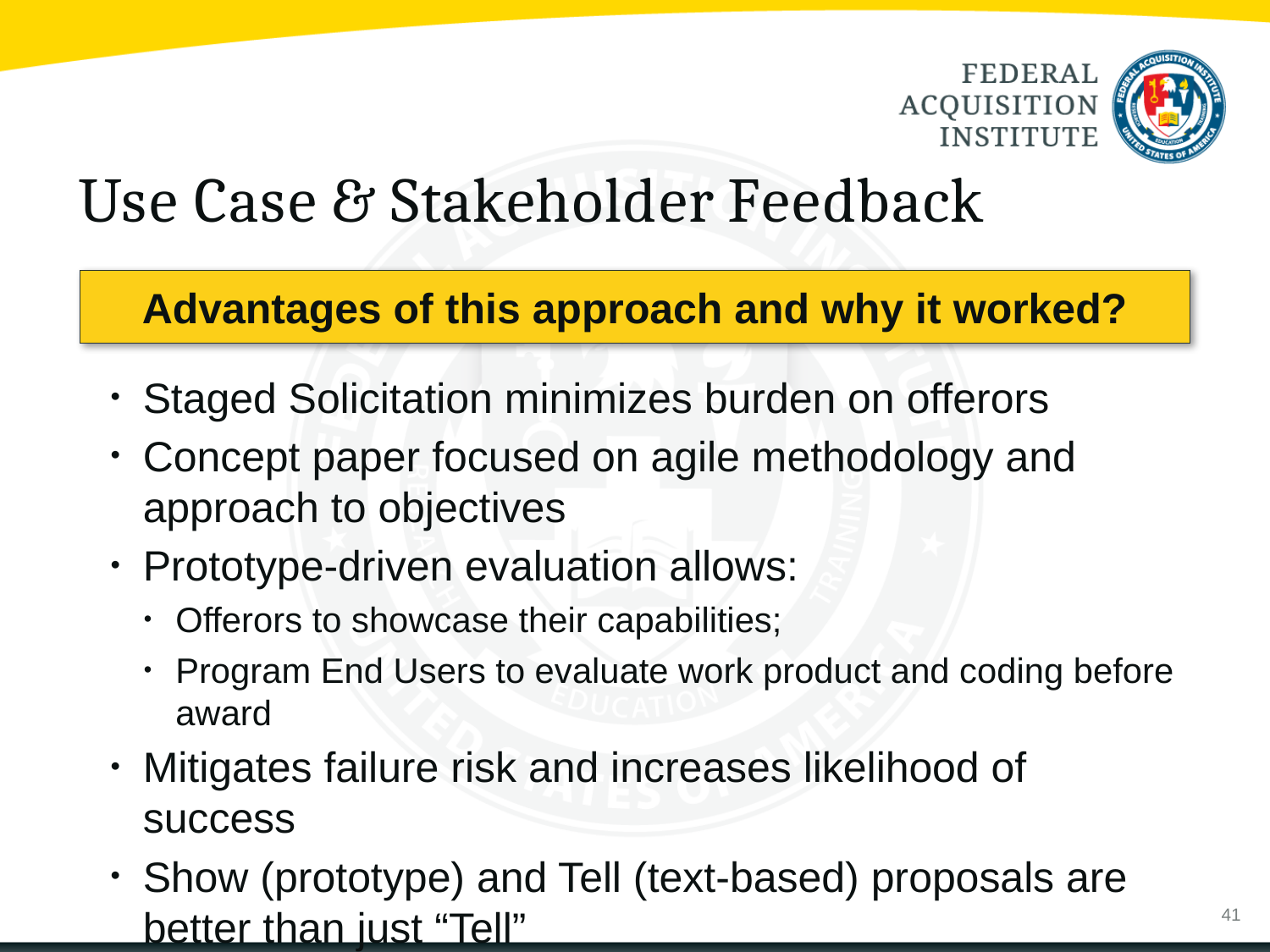

# Use Case & Stakeholder Feedback
Advantages of this approach and why it worked?
Staged Solicitation minimizes burden on offerors
Concept paper focused on agile methodology and approach to objectives
Prototype-driven evaluation allows:
Offerors to showcase their capabilities;
Program End Users to evaluate work product and coding before award
Mitigates failure risk and increases likelihood of success
Show (prototype) and Tell (text-based) proposals are better than just “Tell”
41